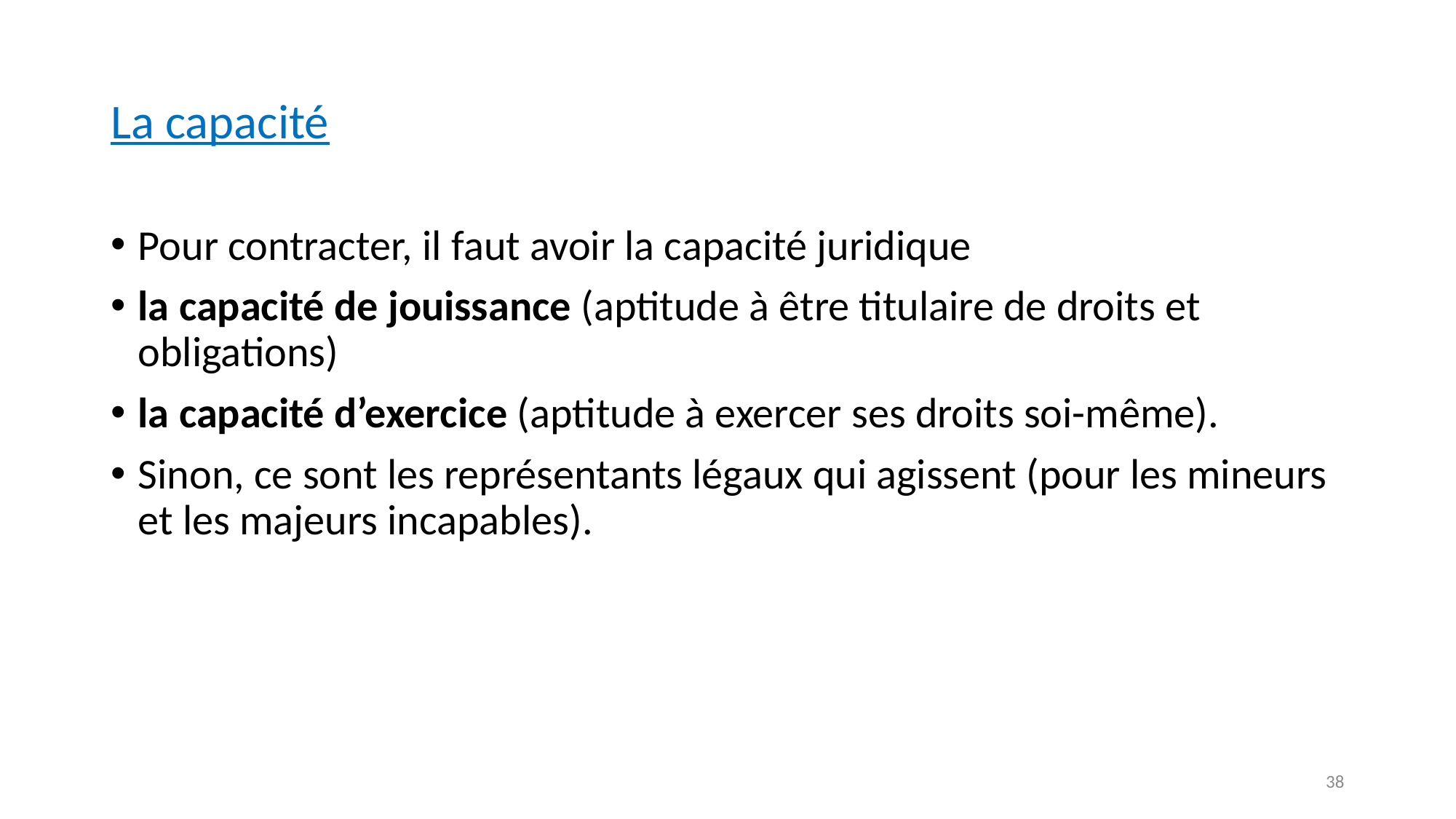

La capacité
Pour contracter, il faut avoir la capacité juridique
la capacité de jouissance (aptitude à être titulaire de droits et obligations)
la capacité d’exercice (aptitude à exercer ses droits soi-même).
Sinon, ce sont les représentants légaux qui agissent (pour les mineurs et les majeurs incapables).

38